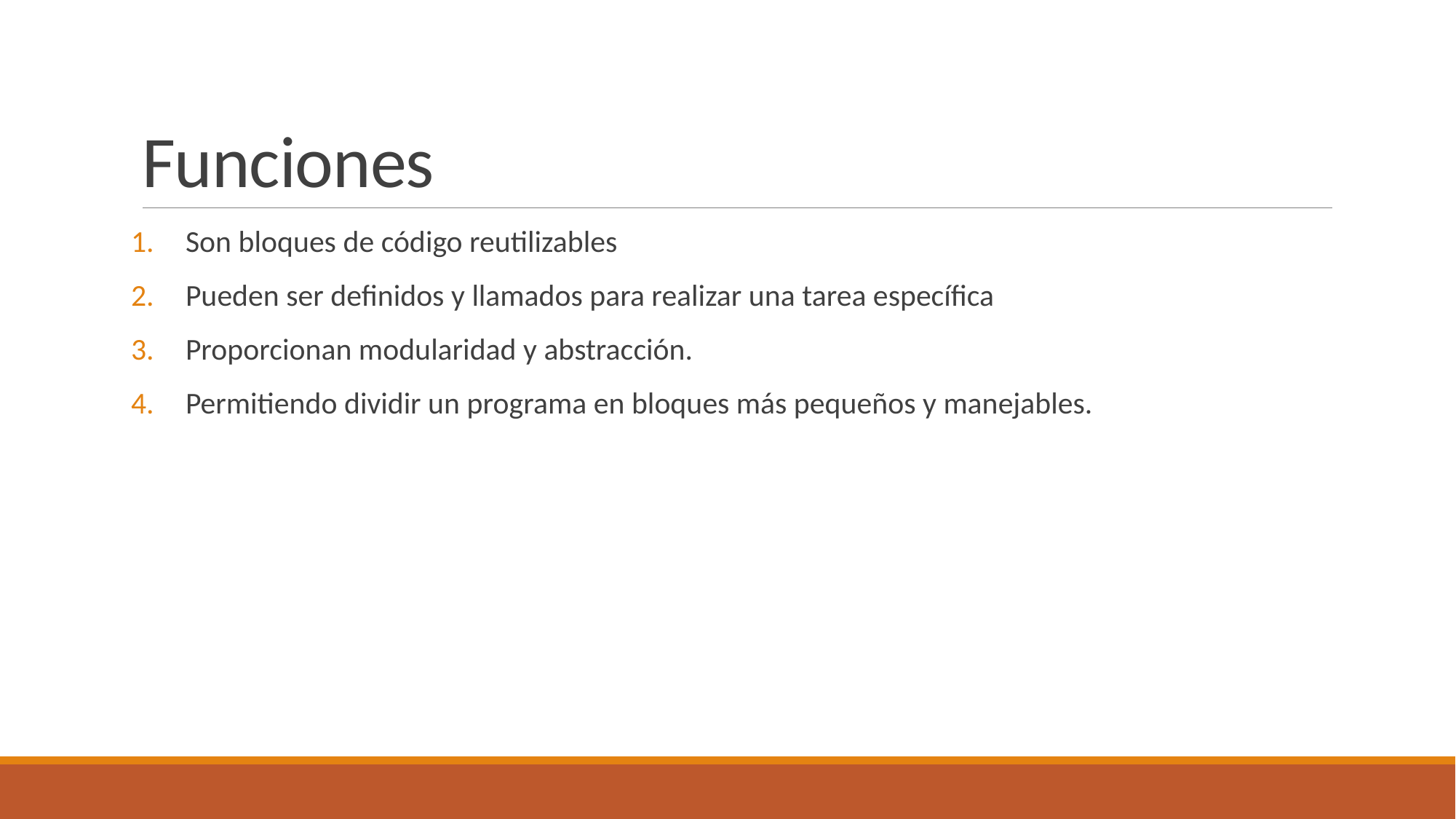

# Funciones
Son bloques de código reutilizables
Pueden ser definidos y llamados para realizar una tarea específica
Proporcionan modularidad y abstracción.
Permitiendo dividir un programa en bloques más pequeños y manejables.